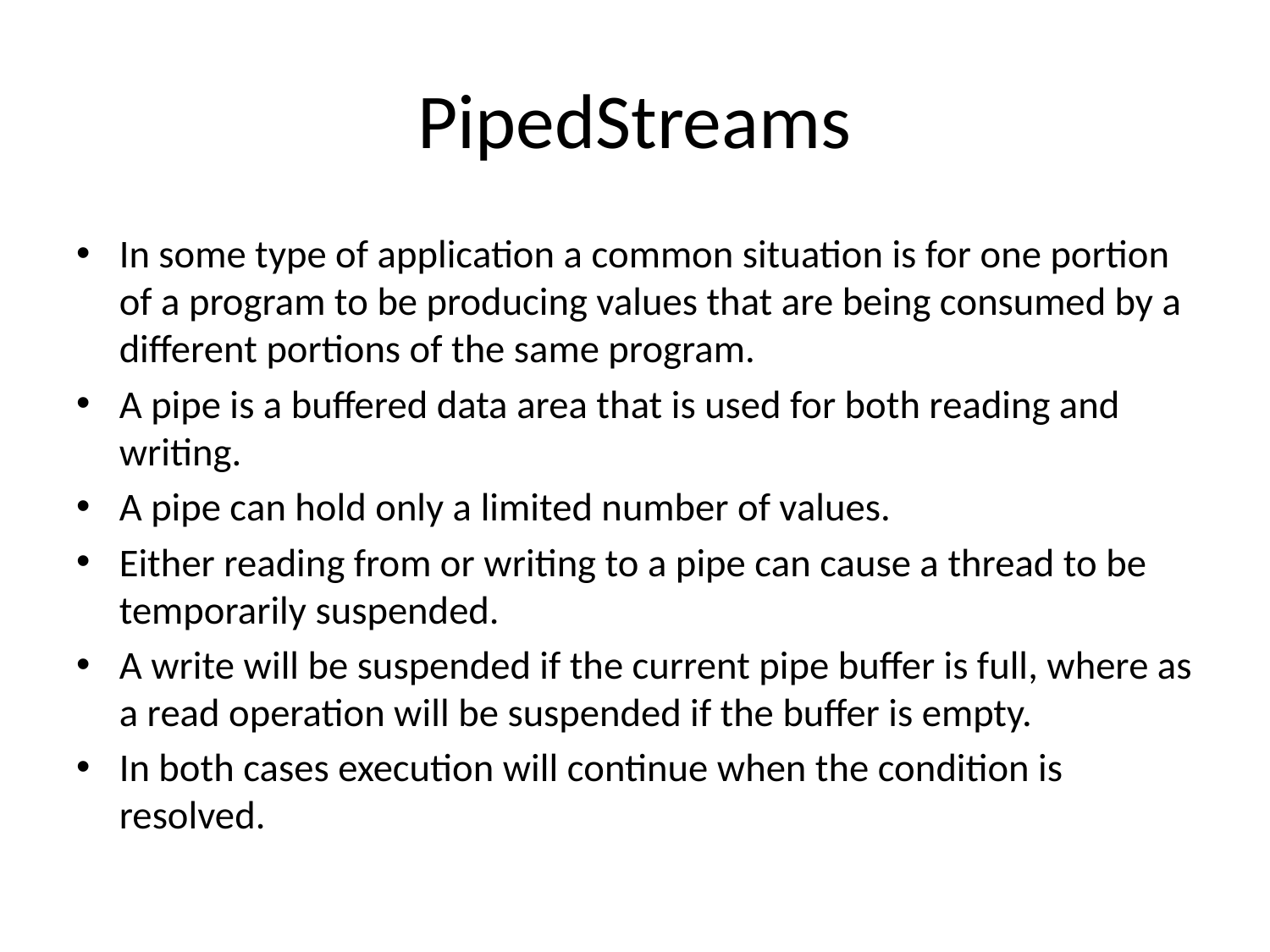

# PipedStreams
In some type of application a common situation is for one portion of a program to be producing values that are being consumed by a different portions of the same program.
A pipe is a buffered data area that is used for both reading and writing.
A pipe can hold only a limited number of values.
Either reading from or writing to a pipe can cause a thread to be temporarily suspended.
A write will be suspended if the current pipe buffer is full, where as a read operation will be suspended if the buffer is empty.
In both cases execution will continue when the condition is resolved.